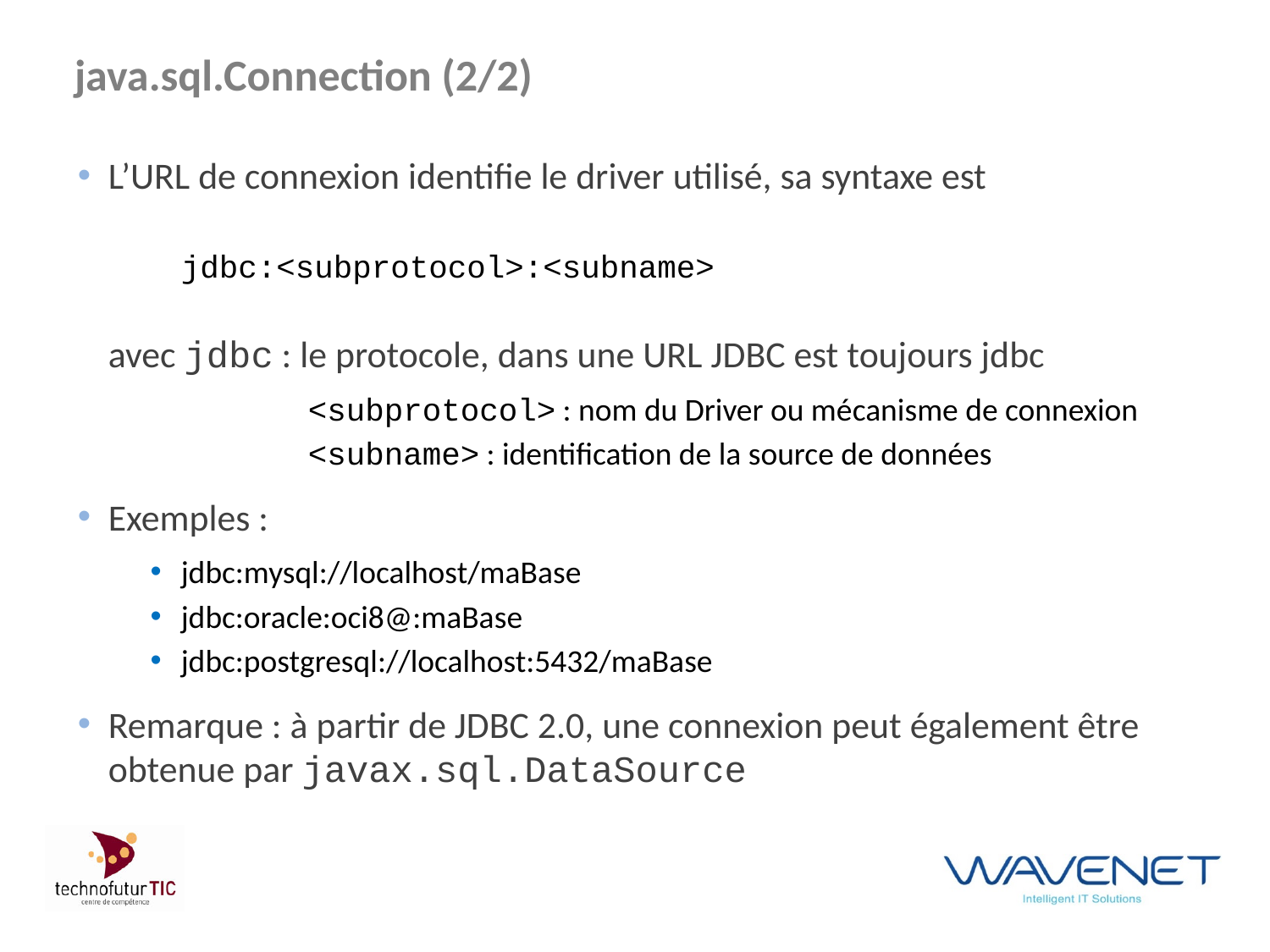

# java.sql.Connection (2/2)
L’URL de connexion identifie le driver utilisé, sa syntaxe est

	jdbc:<subprotocol>:<subname>

	avec jdbc : le protocole, dans une URL JDBC est toujours jdbc
		<subprotocol> : nom du Driver ou mécanisme de connexion
		<subname> : identification de la source de données
Exemples :
jdbc:mysql://localhost/maBase
jdbc:oracle:oci8@:maBase
jdbc:postgresql://localhost:5432/maBase
Remarque : à partir de JDBC 2.0, une connexion peut également être obtenue par javax.sql.DataSource